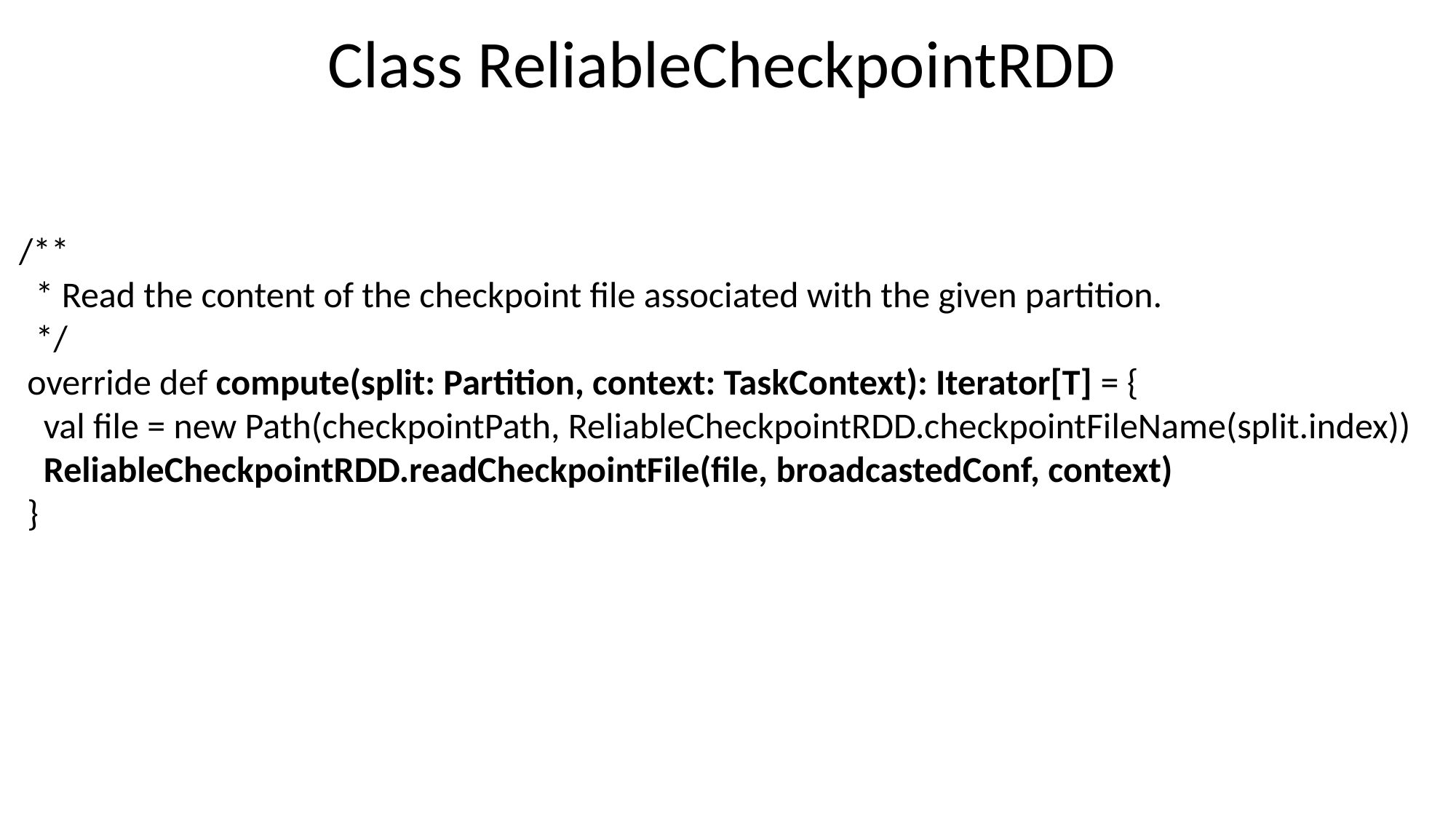

Class ReliableCheckpointRDD
 /**
   * Read the content of the checkpoint file associated with the given partition.
   */
  override def compute(split: Partition, context: TaskContext): Iterator[T] = {
    val file = new Path(checkpointPath, ReliableCheckpointRDD.checkpointFileName(split.index))
    ReliableCheckpointRDD.readCheckpointFile(file, broadcastedConf, context)
  }